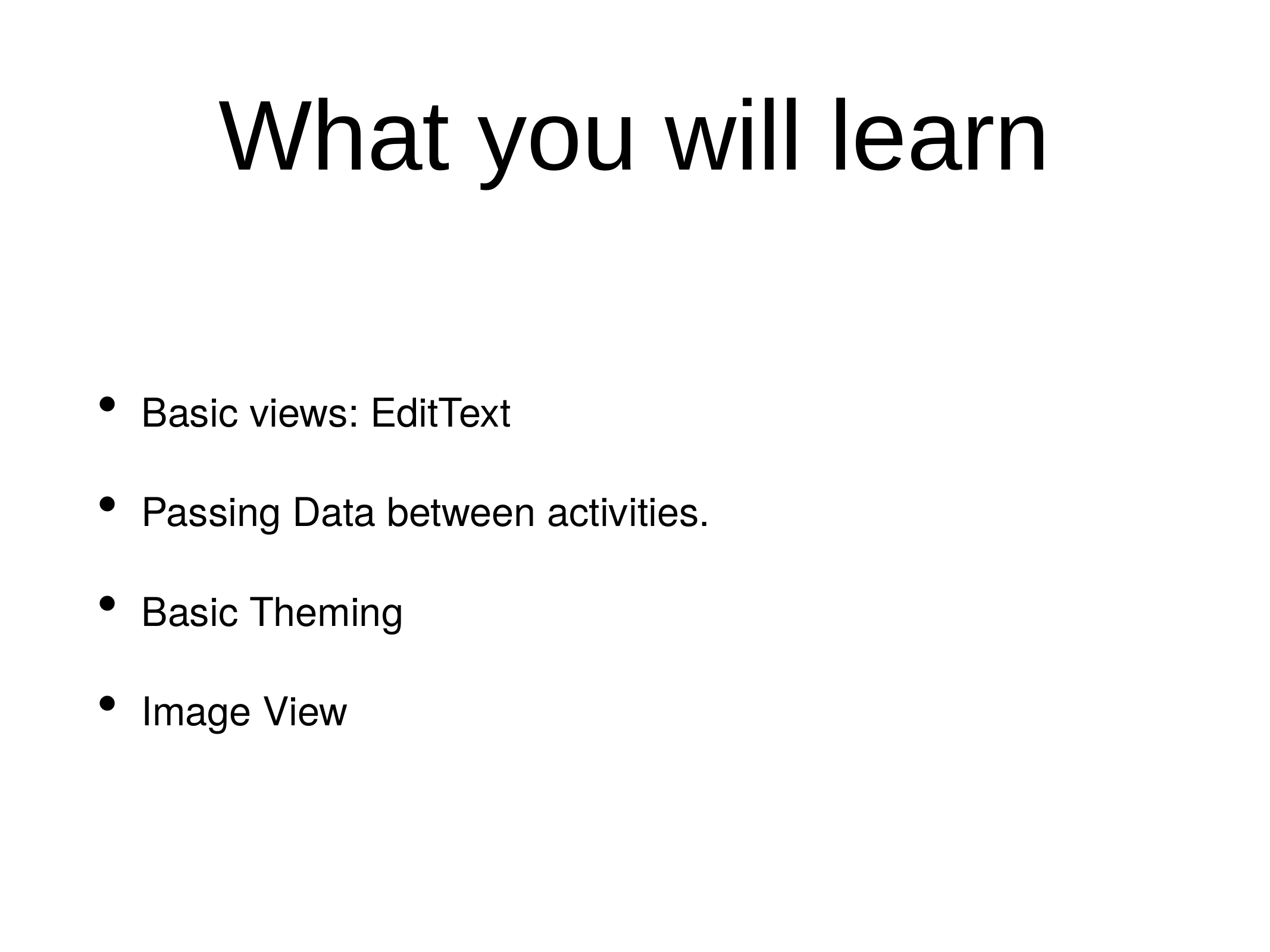

# What you will learn
Basic views: EditText
Passing Data between activities.
Basic Theming
Image View